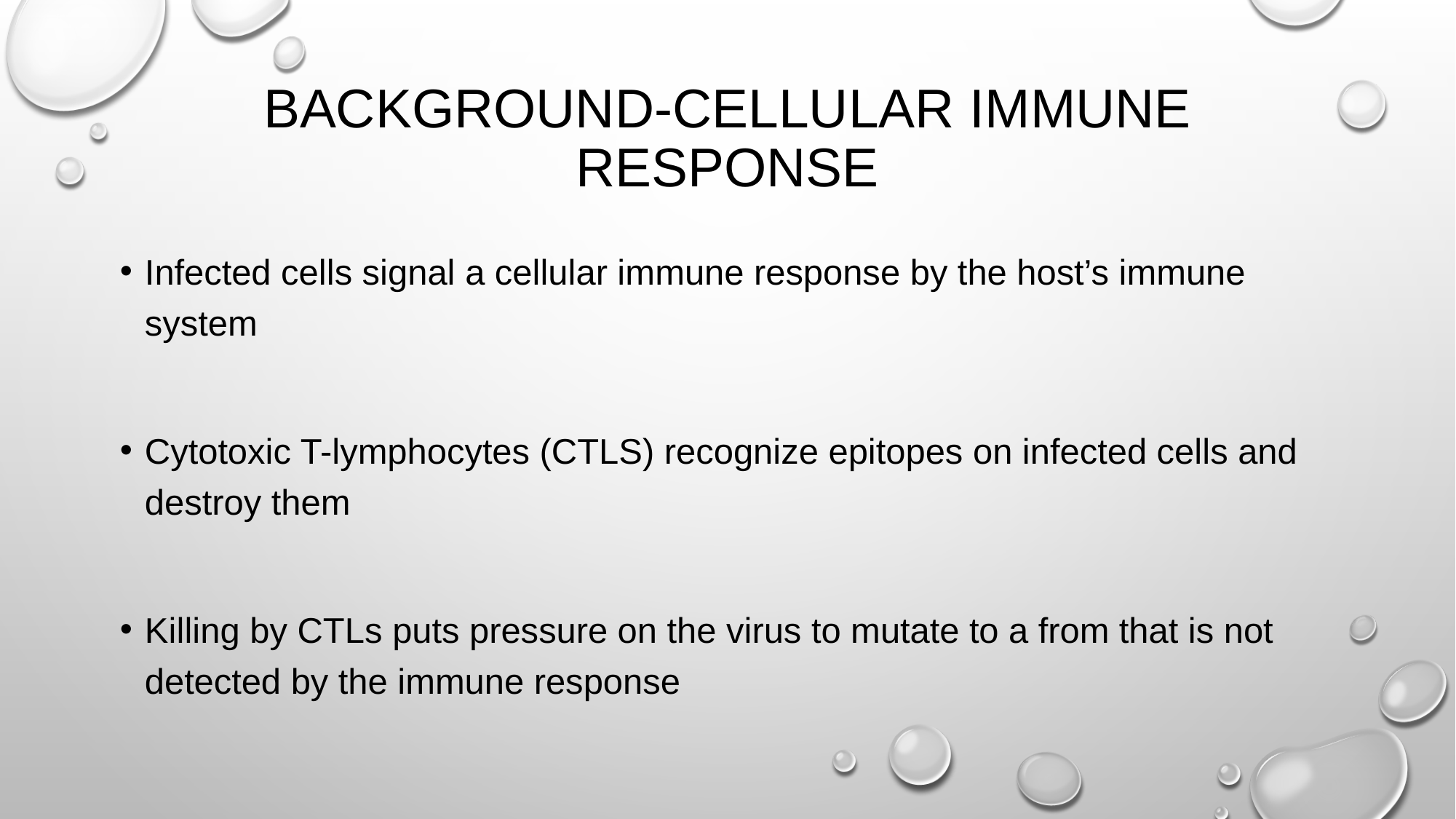

# Background-CELLULAR IMMUNE RESPONSE
Infected cells signal a cellular immune response by the host’s immune system

Cytotoxic T-lymphocytes (CTLS) recognize epitopes on infected cells and destroy them

Killing by CTLs puts pressure on the virus to mutate to a from that is not detected by the immune response